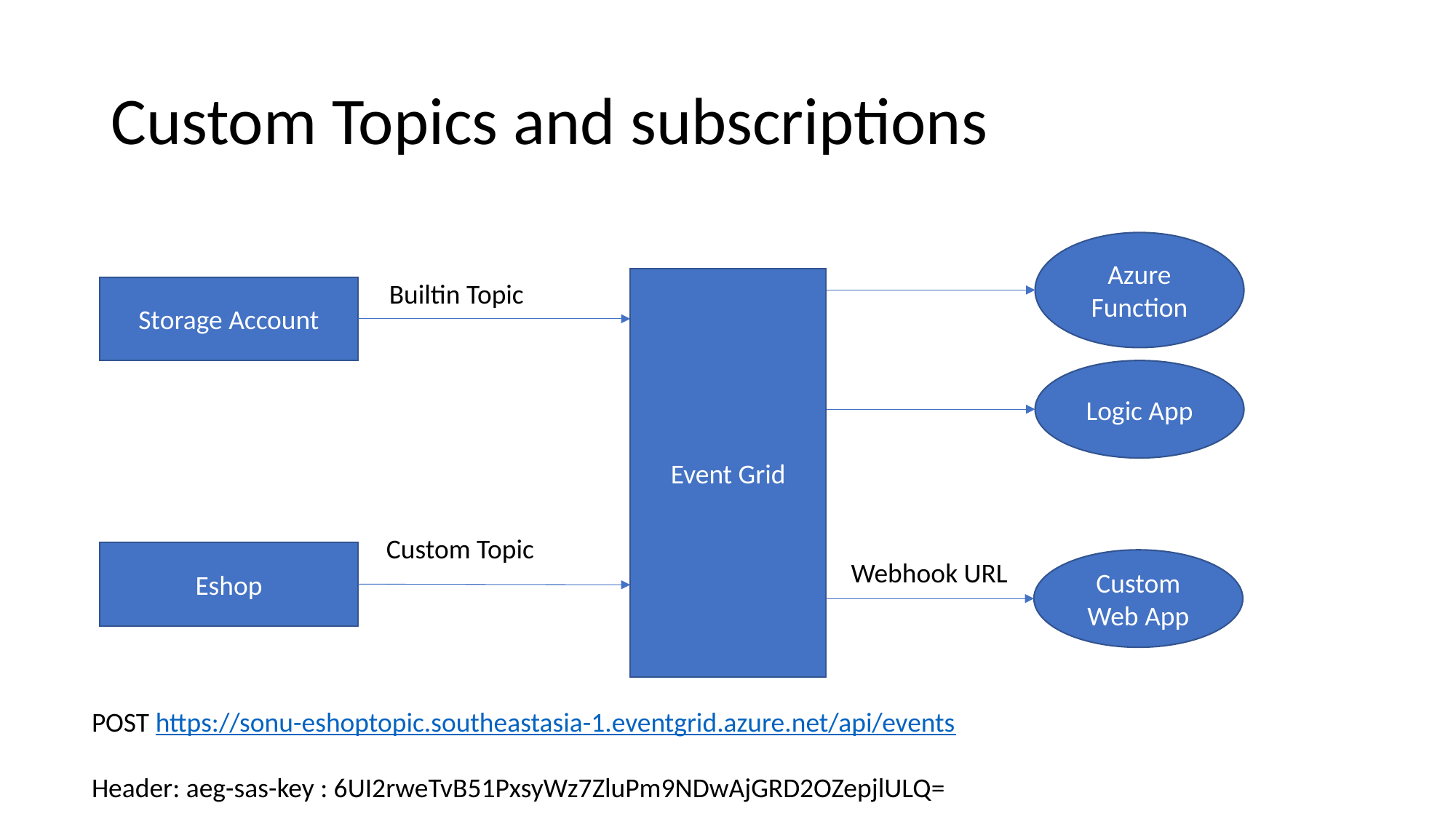

# Custom Topics and subscriptions
Azure Function
Event Grid
Builtin Topic
Storage Account
Logic App
Custom Topic
Eshop
Webhook URL
Custom Web App
POST https://sonu-eshoptopic.southeastasia-1.eventgrid.azure.net/api/events

Header: aeg-sas-key : 6UI2rweTvB51PxsyWz7ZluPm9NDwAjGRD2OZepjlULQ=